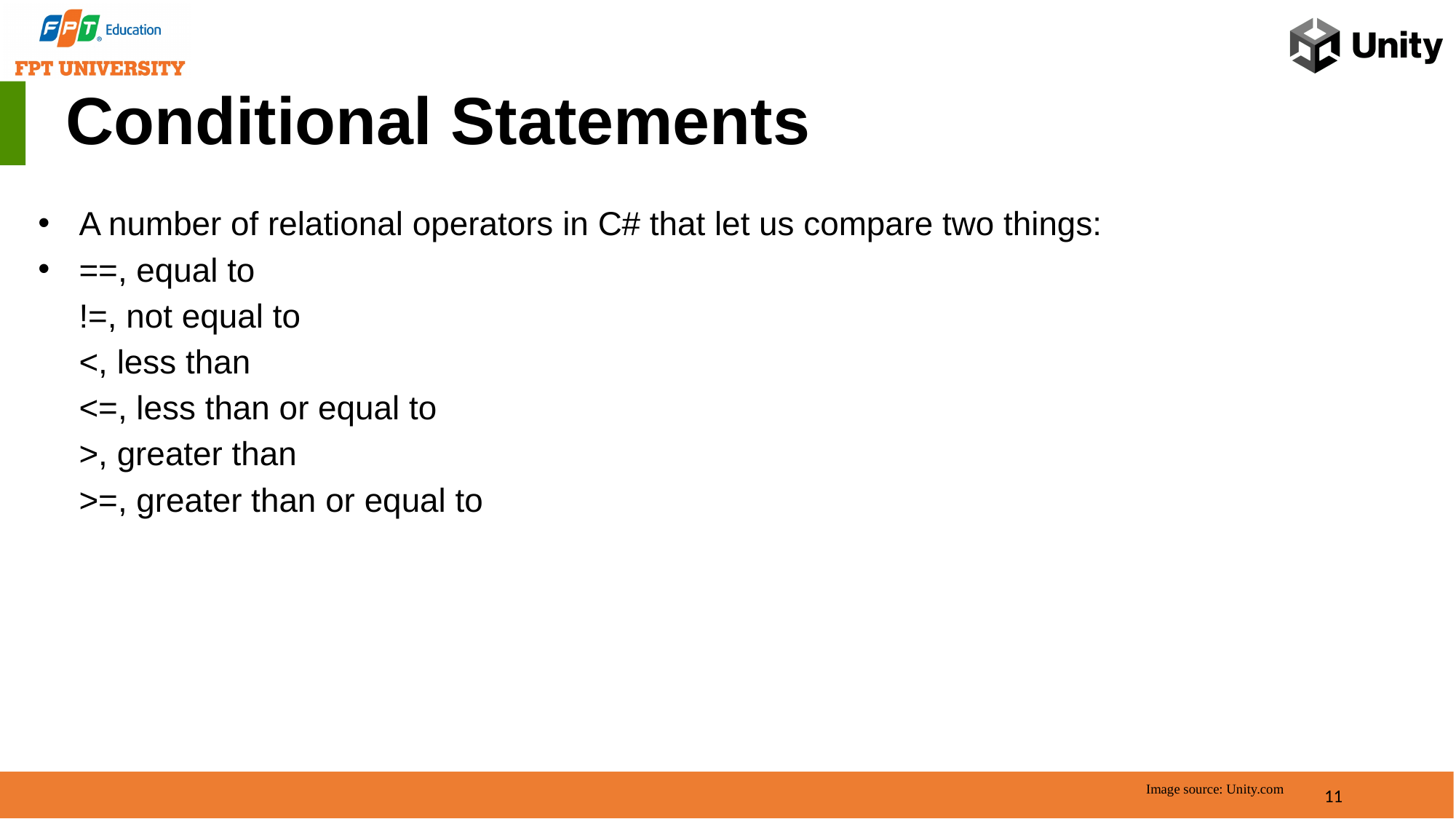

Conditional Statements

A number of relational operators in C# that let us compare two things:
==, equal to
!=, not equal to
<, less than
<=, less than or equal to
>, greater than
>=, greater than or equal to

11
Image source: Unity.com